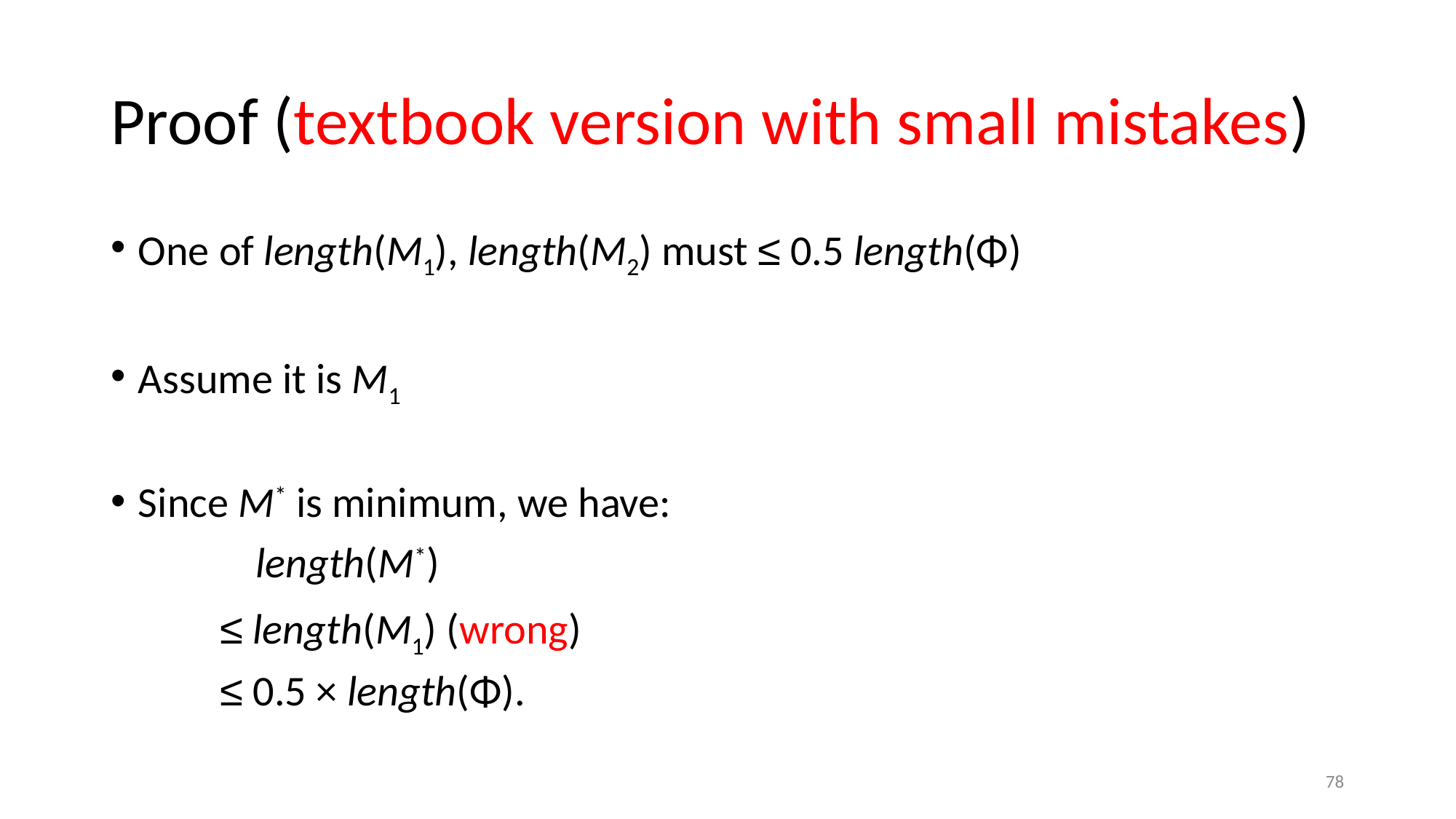

# Proof (textbook version with small mistakes)
One of length(M1), length(M2) must ≤ 0.5 length(Φ)

Assume it is M1

Since M* is minimum, we have:
               length(M*)
	≤ length(M1) (wrong)
	≤ 0.5 × length(Φ).
78